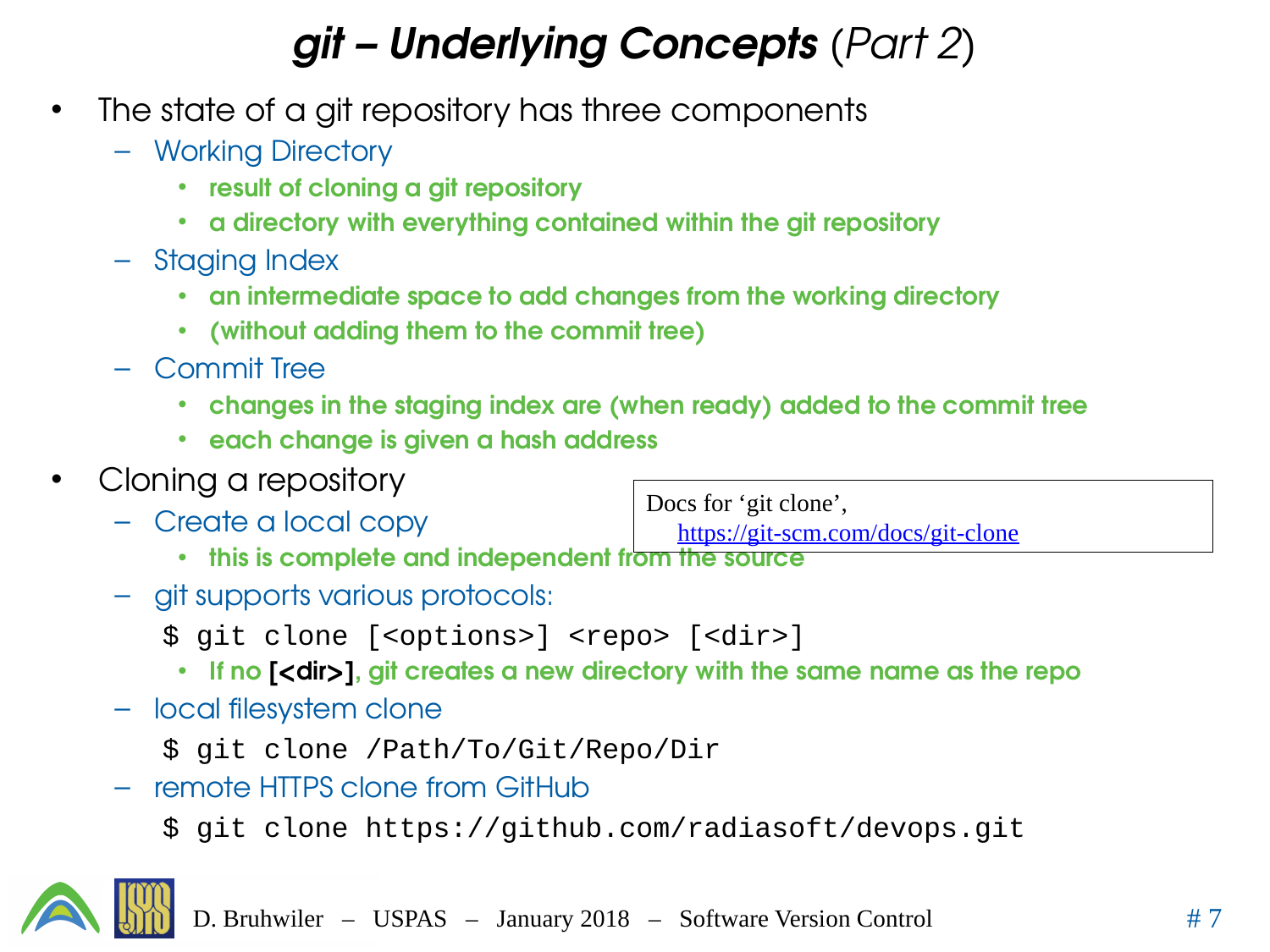

# git – Underlying Concepts (Part 2)
The state of a git repository has three components
Working Directory
result of cloning a git repository
a directory with everything contained within the git repository
Staging Index
an intermediate space to add changes from the working directory
(without adding them to the commit tree)
Commit Tree
changes in the staging index are (when ready) added to the commit tree
each change is given a hash address
Cloning a repository
Create a local copy
this is complete and independent from the source
git supports various protocols:
$ git clone [<options>] <repo> [<dir>]
If no [<dir>], git creates a new directory with the same name as the repo
local filesystem clone
$ git clone /Path/To/Git/Repo/Dir
remote HTTPS clone from GitHub
$ git clone https://github.com/radiasoft/devops.git
Docs for ‘git clone’,  https://git-scm.com/docs/git-clone